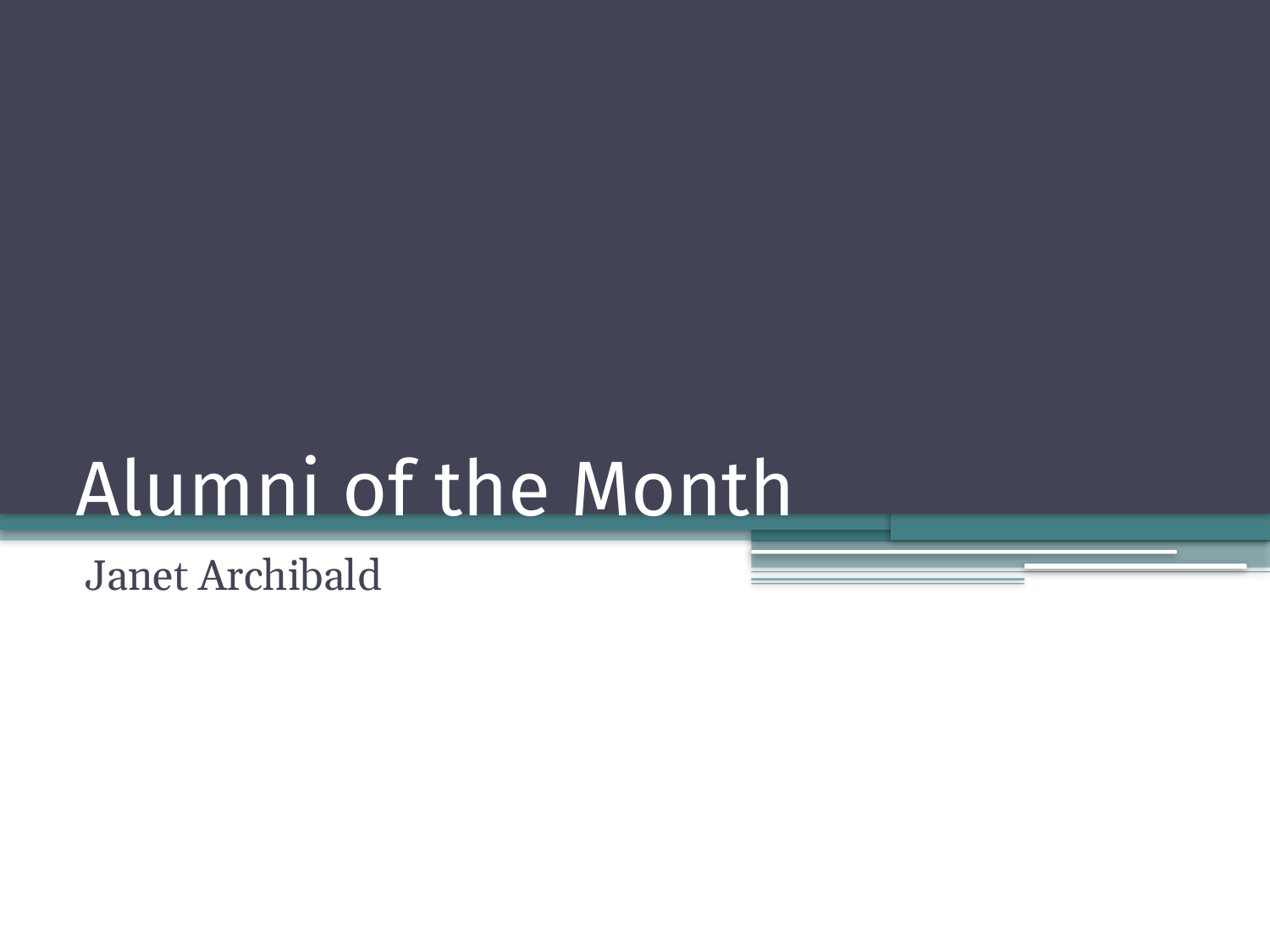

# Alumni of the Month
Janet Archibald